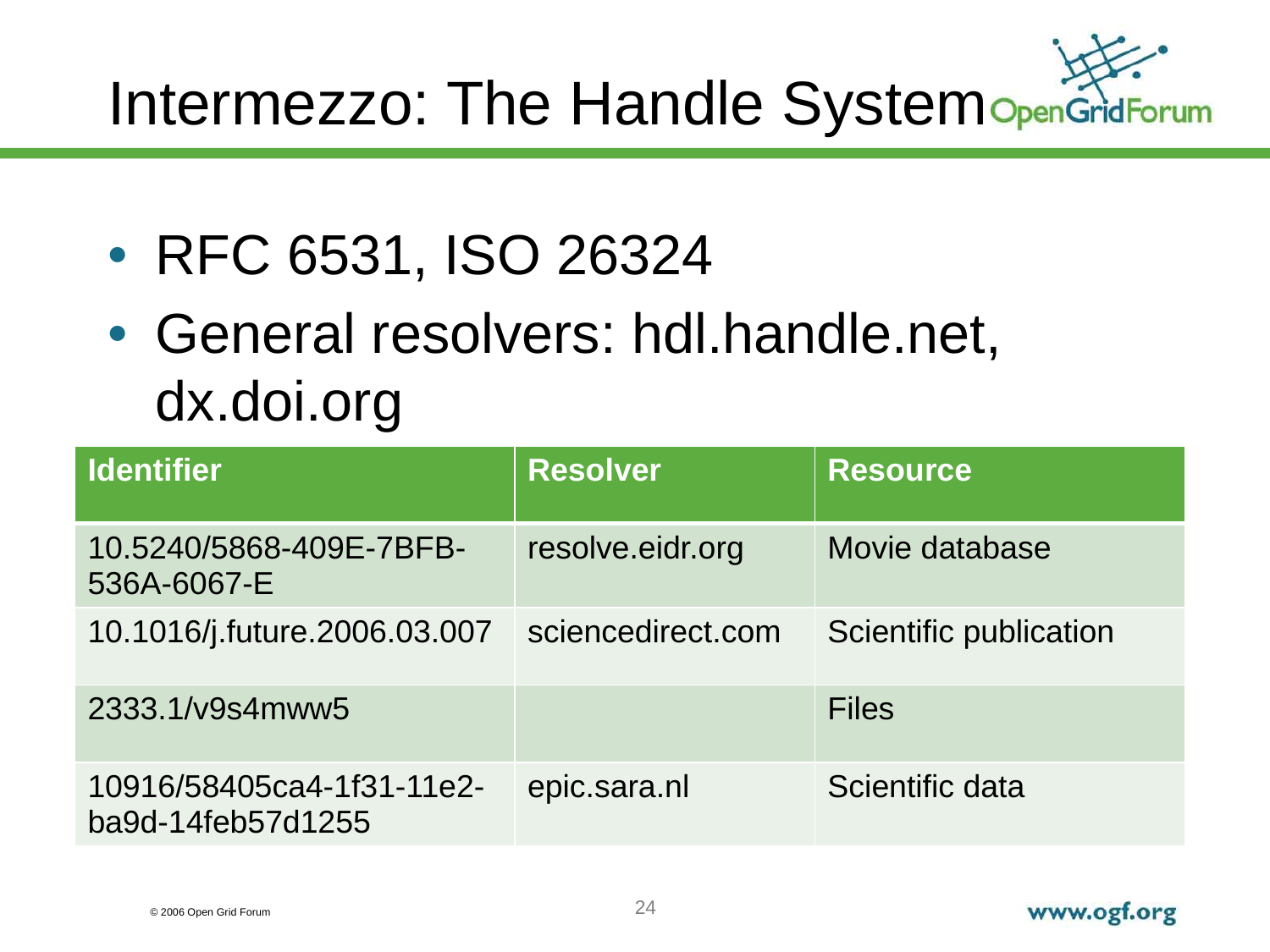

# Intermezzo: The Handle System
RFC 6531, ISO 26324
General resolvers: hdl.handle.net, dx.doi.org
| Identifier | Resolver | Resource |
| --- | --- | --- |
| 10.5240/5868-409E-7BFB-536A-6067-E | resolve.eidr.org | Movie database |
| 10.1016/j.future.2006.03.007 | sciencedirect.com | Scientific publication |
| 2333.1/v9s4mww5 |  | Files |
| 10916/58405ca4-1f31-11e2-ba9d-14feb57d1255 | epic.sara.nl | Scientific data |
24